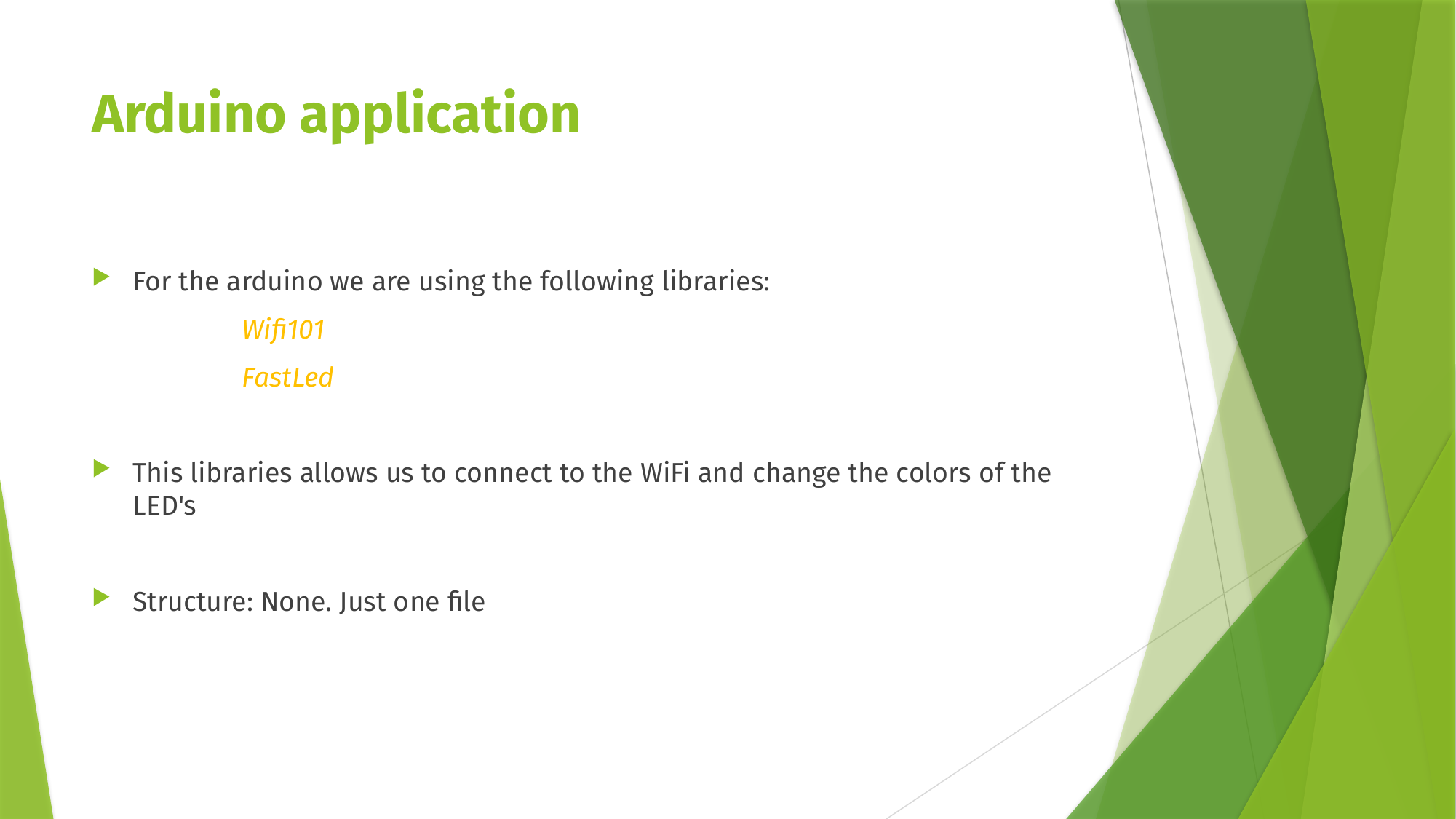

# Arduino application
For the arduino we are using the following libraries:
Wifi101
FastLed

This libraries allows us to connect to the WiFi and change the colors of the LED's

Structure: None. Just one file